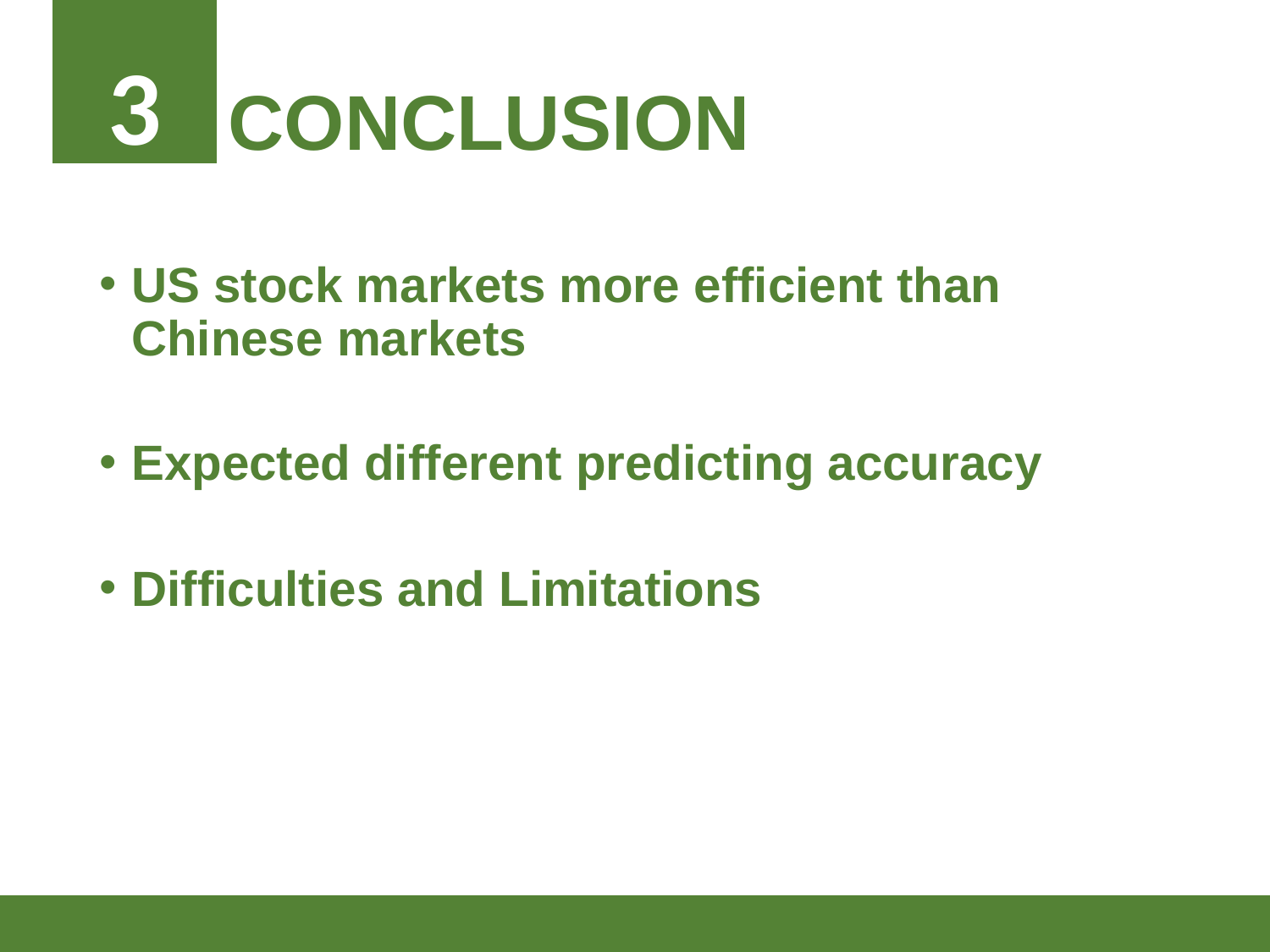

3
CONCLUSION
US stock markets more efficient than Chinese markets

Expected different predicting accuracy

Difficulties and Limitations